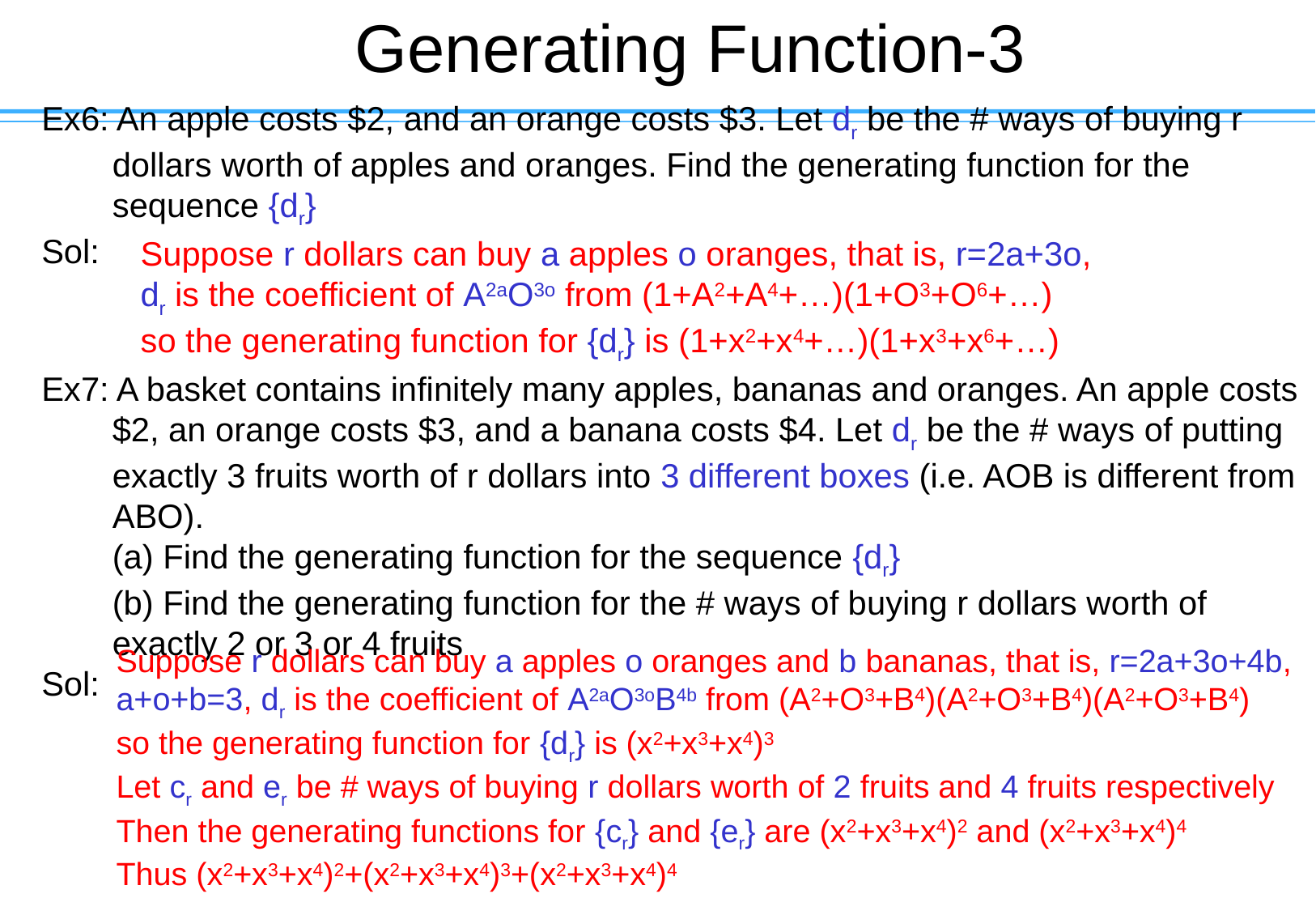

# Generating Function-3
Ex6: An apple costs $2, and an orange costs $3. Let dr be the # ways of buying r dollars worth of apples and oranges. Find the generating function for the sequence {dr}
Sol:

Ex7: A basket contains infinitely many apples, bananas and oranges. An apple costs $2, an orange costs $3, and a banana costs $4. Let dr be the # ways of putting exactly 3 fruits worth of r dollars into 3 different boxes (i.e. AOB is different from ABO).
(a) Find the generating function for the sequence {dr}
(b) Find the generating function for the # ways of buying r dollars worth of exactly 2 or 3 or 4 fruits
Sol:

Suppose r dollars can buy a apples o oranges, that is, r=2a+3o,
dr is the coefficient of A2aO3o from (1+A2+A4+…)(1+O3+O6+…)
so the generating function for {dr} is (1+x2+x4+…)(1+x3+x6+…)
Suppose r dollars can buy a apples o oranges and b bananas, that is, r=2a+3o+4b,
a+o+b=3, dr is the coefficient of A2aO3oB4b from (A2+O3+B4)(A2+O3+B4)(A2+O3+B4)
so the generating function for {dr} is (x2+x3+x4)3
Let cr and er be # ways of buying r dollars worth of 2 fruits and 4 fruits respectively
Then the generating functions for {cr} and {er} are (x2+x3+x4)2 and (x2+x3+x4)4
Thus (x2+x3+x4)2+(x2+x3+x4)3+(x2+x3+x4)4